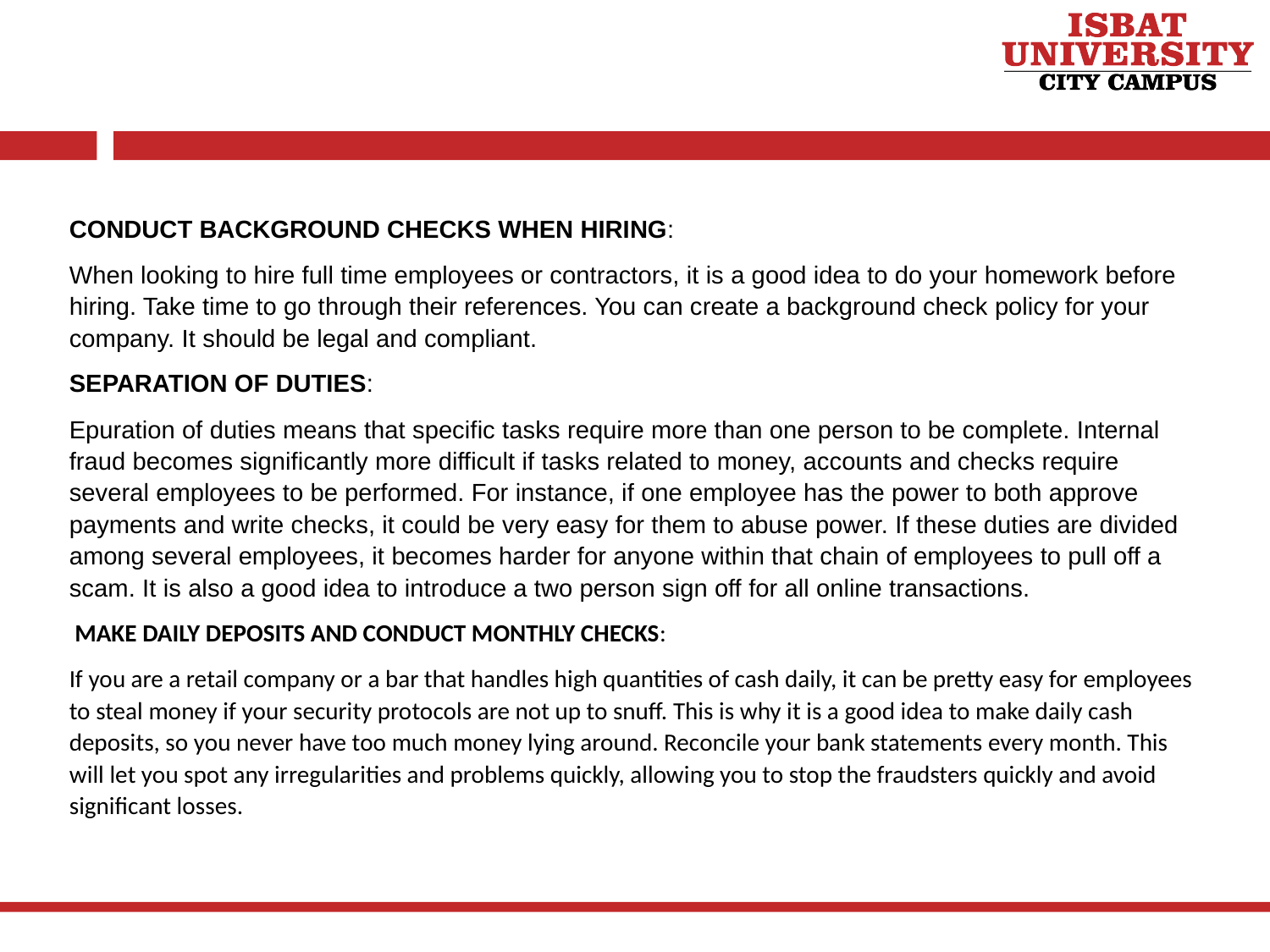

CONDUCT BACKGROUND CHECKS WHEN HIRING:
When looking to hire full time employees or contractors, it is a good idea to do your homework before hiring. Take time to go through their references. You can create a background check policy for your company. It should be legal and compliant.
SEPARATION OF DUTIES:
Epuration of duties means that specific tasks require more than one person to be complete. Internal fraud becomes significantly more difficult if tasks related to money, accounts and checks require several employees to be performed. For instance, if one employee has the power to both approve payments and write checks, it could be very easy for them to abuse power. If these duties are divided among several employees, it becomes harder for anyone within that chain of employees to pull off a scam. It is also a good idea to introduce a two person sign off for all online transactions.
 MAKE DAILY DEPOSITS AND CONDUCT MONTHLY CHECKS:
If you are a retail company or a bar that handles high quantities of cash daily, it can be pretty easy for employees to steal money if your security protocols are not up to snuff. This is why it is a good idea to make daily cash deposits, so you never have too much money lying around. Reconcile your bank statements every month. This will let you spot any irregularities and problems quickly, allowing you to stop the fraudsters quickly and avoid significant losses.